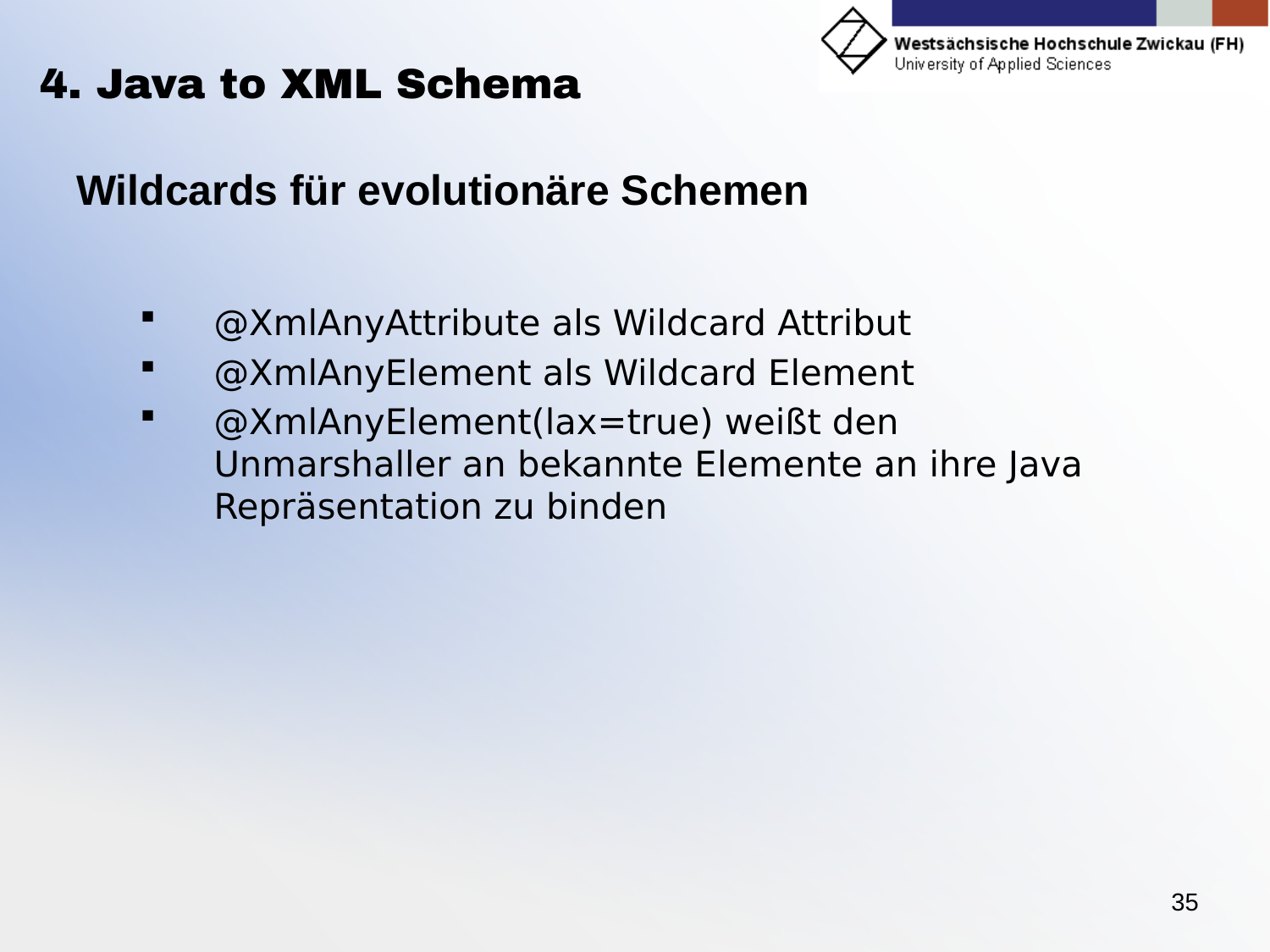

# 4. Java to XML Schema
Wildcards für evolutionäre Schemen

@XmlAnyAttribute als Wildcard Attribut
@XmlAnyElement als Wildcard Element
@XmlAnyElement(lax=true) weißt den Unmarshaller an bekannte Elemente an ihre Java Repräsentation zu binden

35